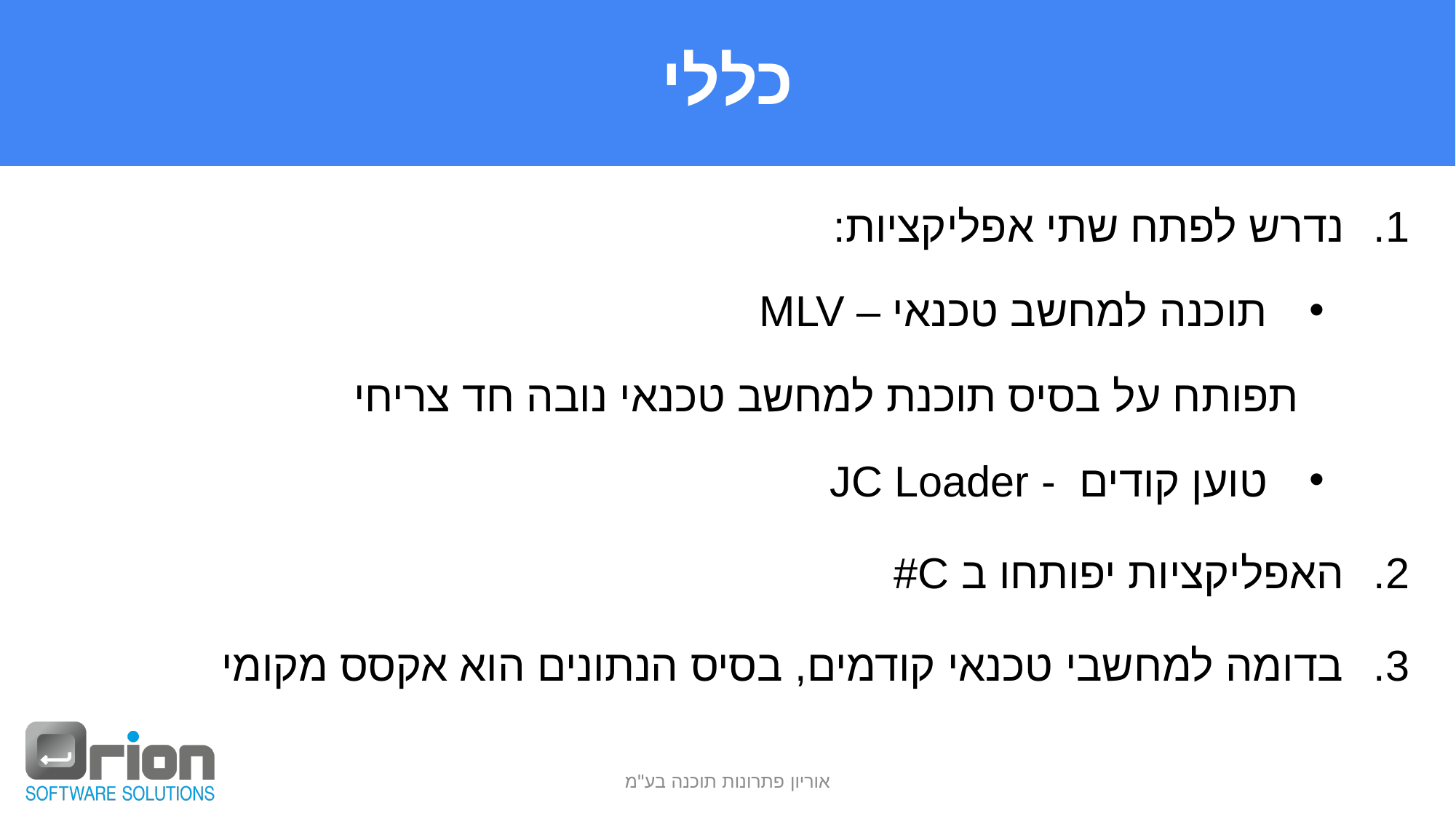

# כללי
נדרש לפתח שתי אפליקציות:
תוכנה למחשב טכנאי – MLV
	  תפותח על בסיס תוכנת למחשב טכנאי נובה חד צריחי
טוען קודים  - JC Loader
האפליקציות יפותחו ב C#
בדומה למחשבי טכנאי קודמים, בסיס הנתונים הוא אקסס מקומי

אוריון פתרונות תוכנה בע"מ